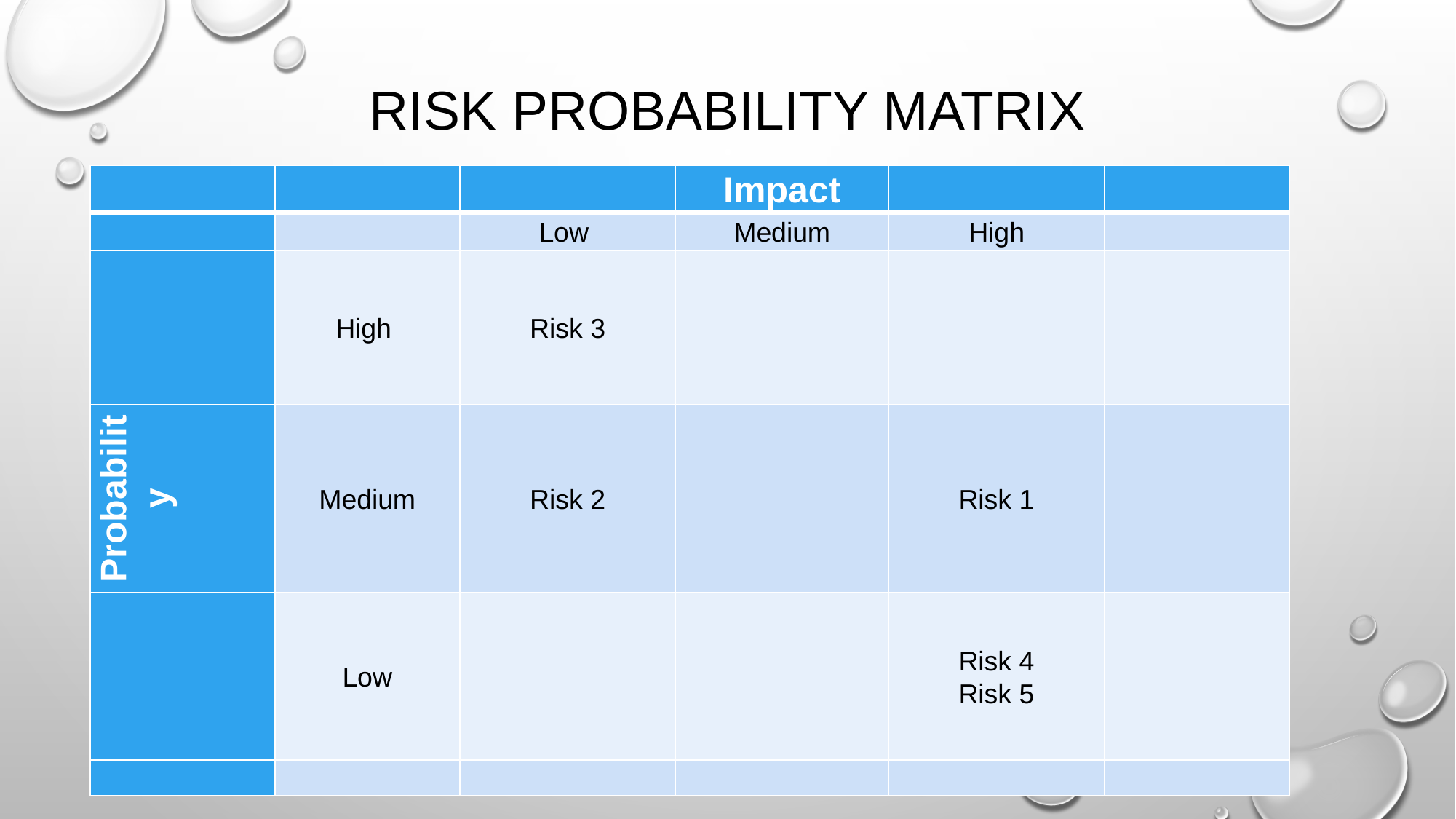

# Risk Probability Matrix
|  |  |  | Impact |  |  |
| --- | --- | --- | --- | --- | --- |
|  |  | Low | Medium | High |  |
|  | High | Risk 3 |  |  |  |
| Probability | Medium | Risk 2 |  | Risk 1 |  |
|  | Low |  |  | Risk 4 Risk 5 |  |
|  |  |  |  |  |  |